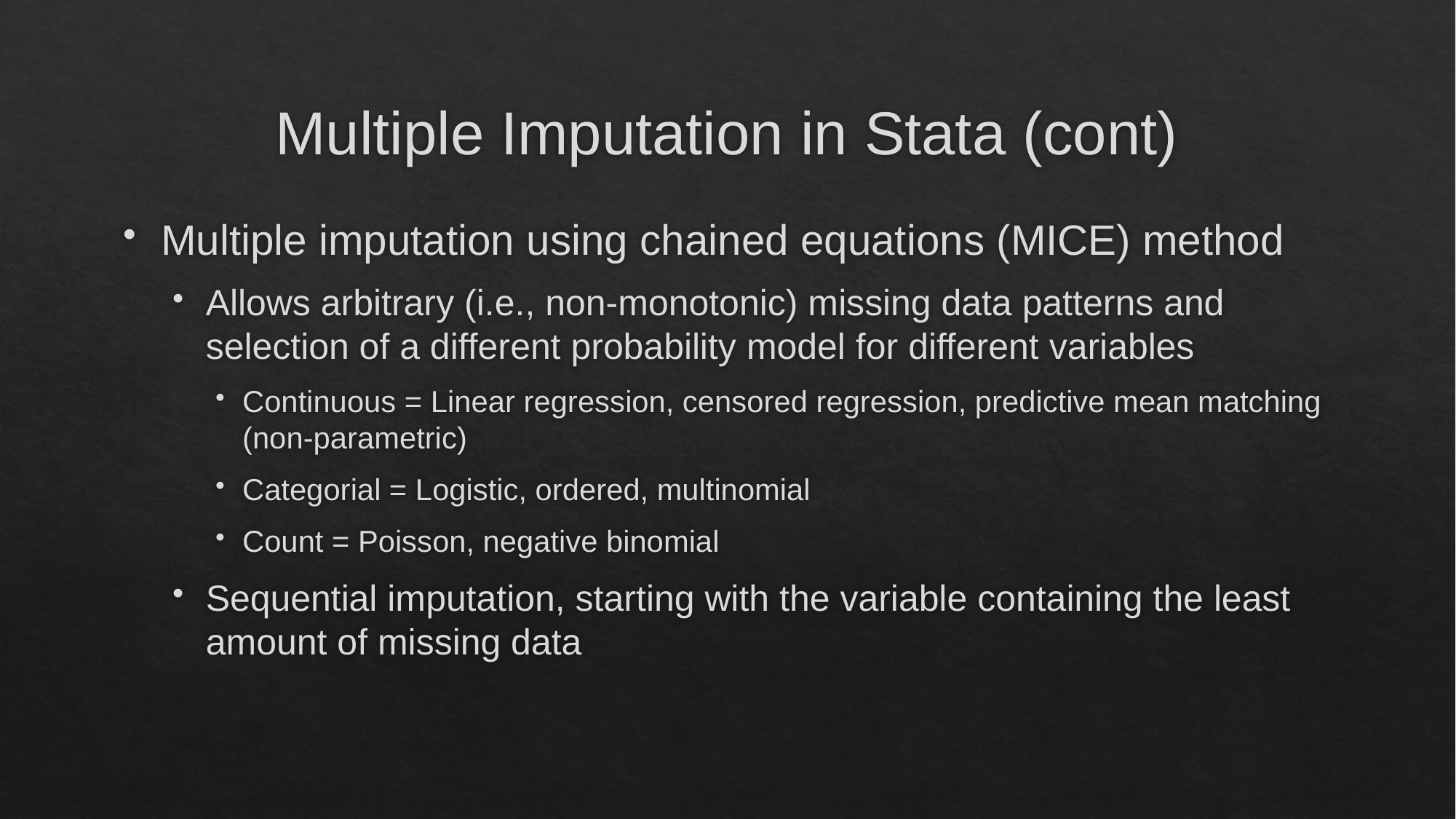

# Multiple Imputation in Stata (cont)
Multiple imputation using chained equations (MICE) method
Allows arbitrary (i.e., non-monotonic) missing data patterns and selection of a different probability model for different variables
Continuous = Linear regression, censored regression, predictive mean matching (non-parametric)
Categorial = Logistic, ordered, multinomial
Count = Poisson, negative binomial
Sequential imputation, starting with the variable containing the least amount of missing data